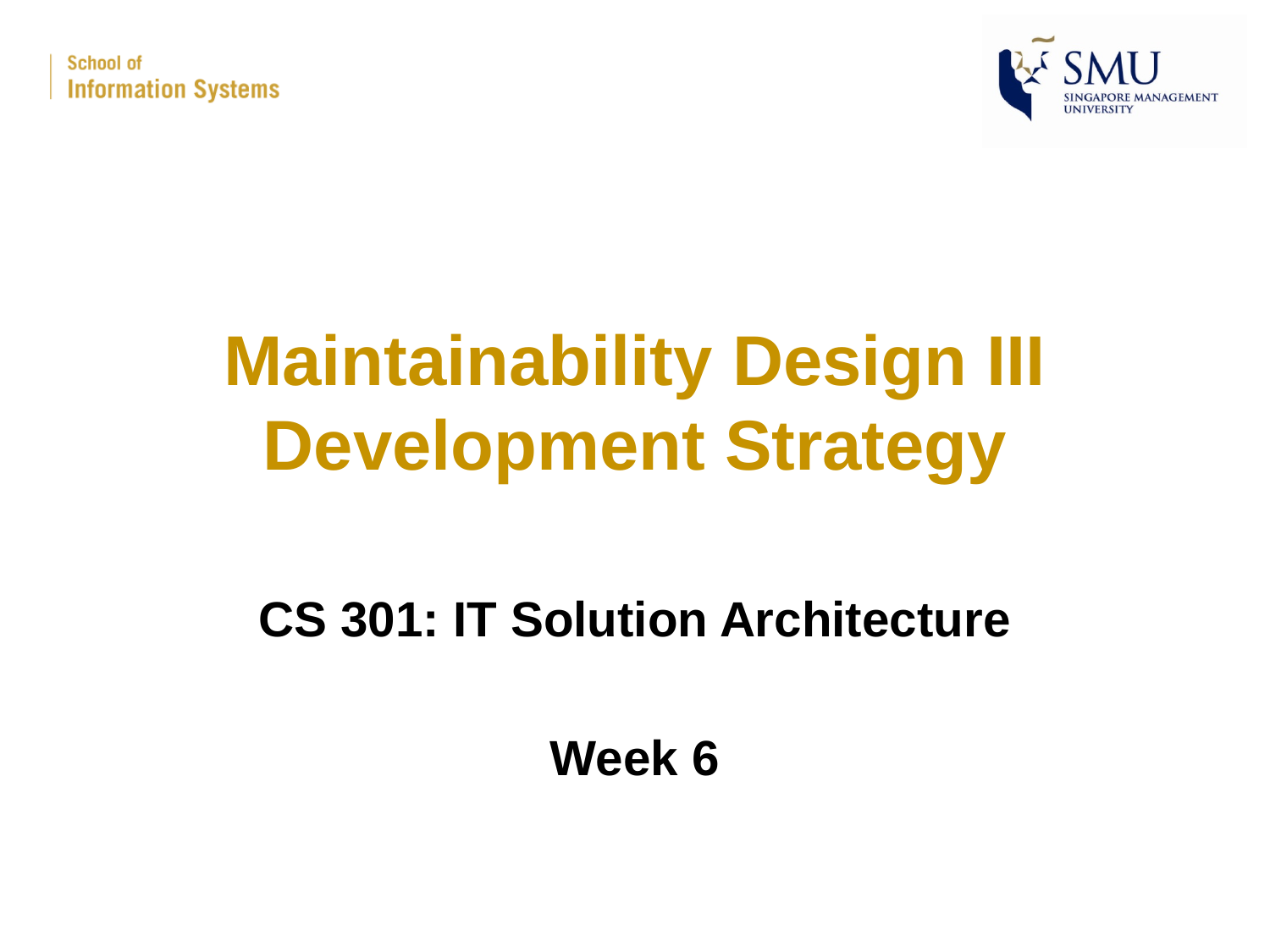

# Maintainability Design III Development Strategy
CS 301: IT Solution Architecture

Week 6